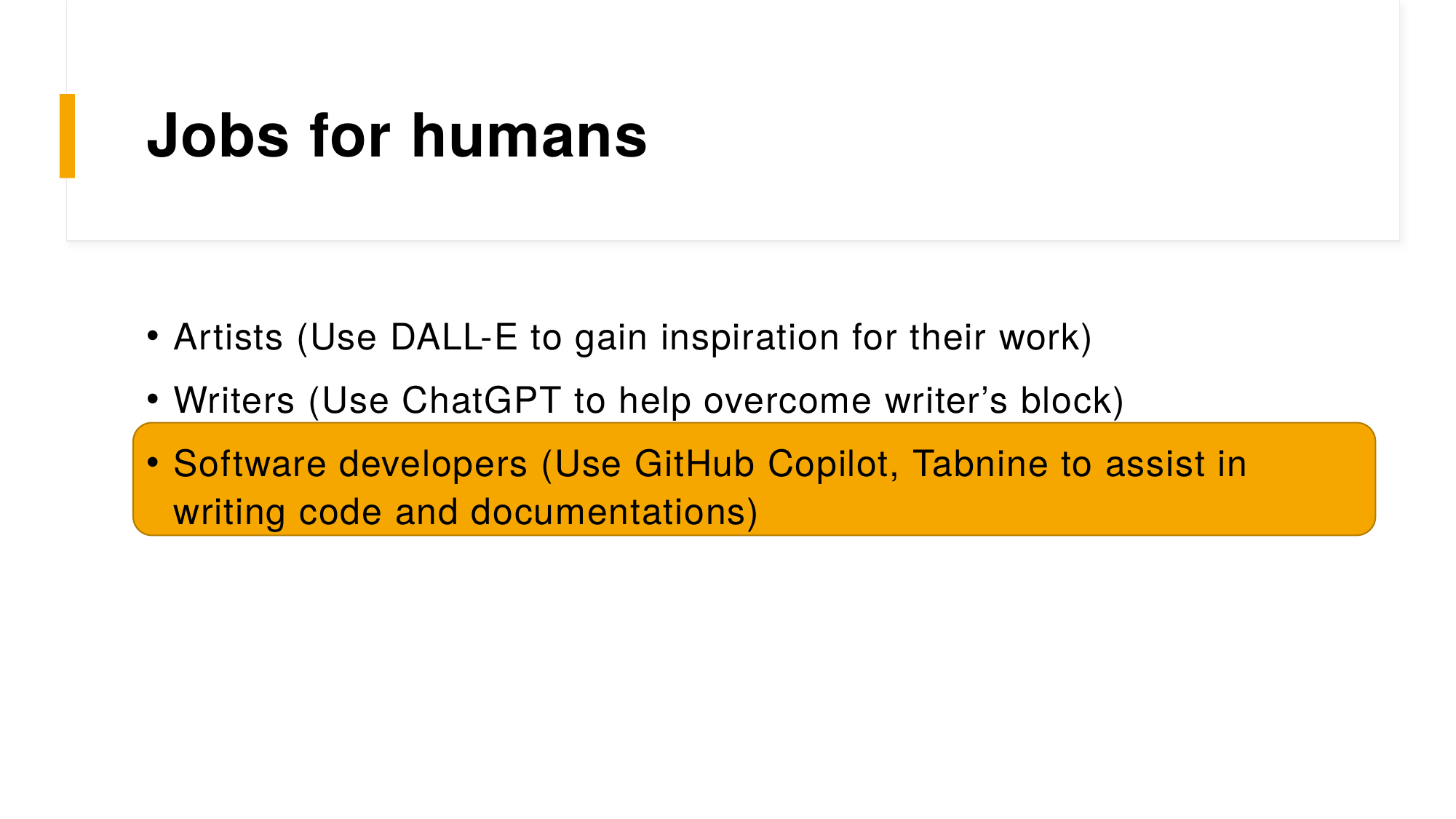

# Jobs for humans
Artists (Use DALL-E to gain inspiration for their work)
Writers (Use ChatGPT to help overcome writer’s block)
Software developers (Use GitHub Copilot, Tabnine to assist in writing code and documentations)